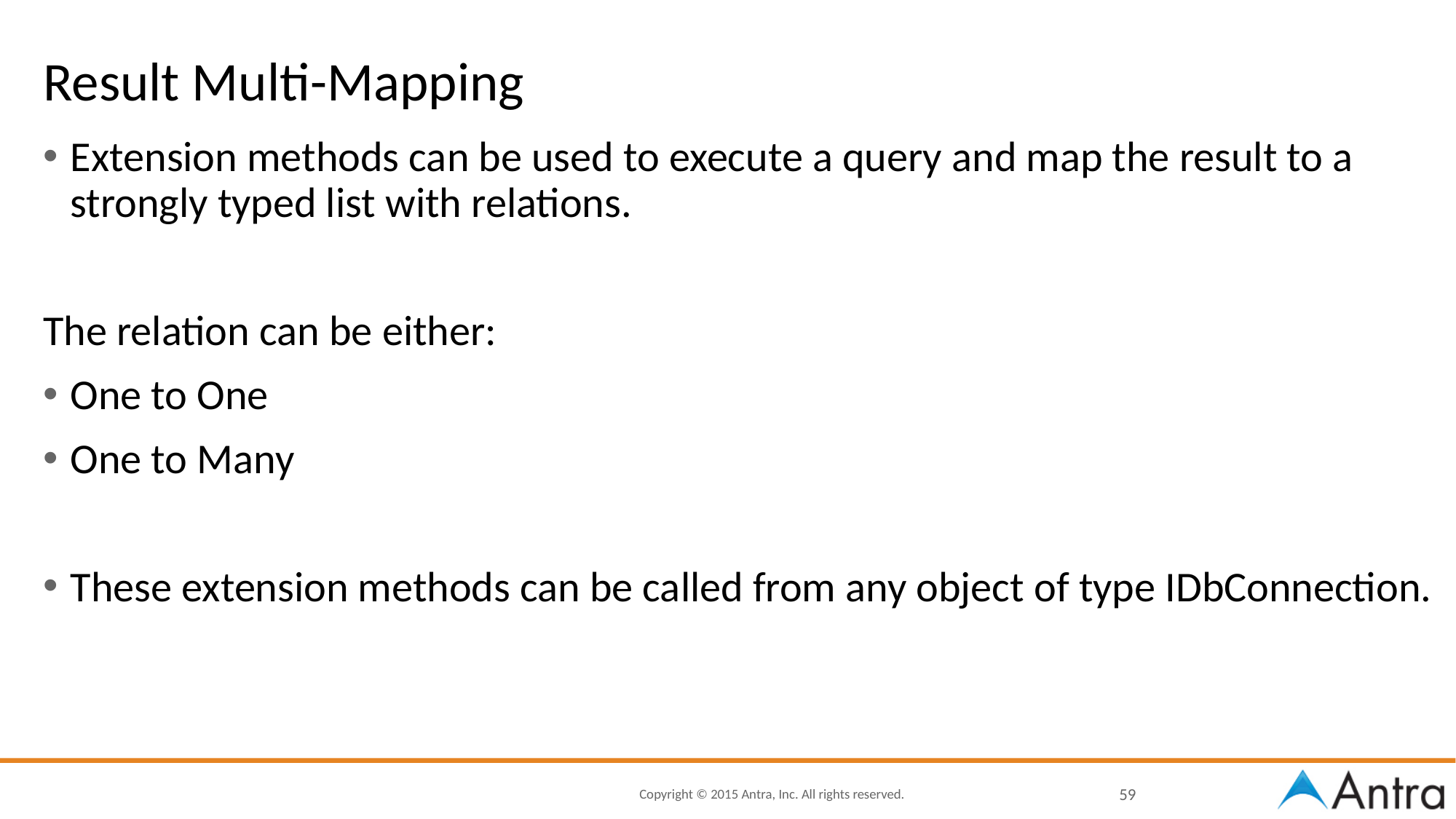

# Result Multi-Mapping
Extension methods can be used to execute a query and map the result to a strongly typed list with relations.

The relation can be either:
One to One
One to Many

These extension methods can be called from any object of type IDbConnection.
59